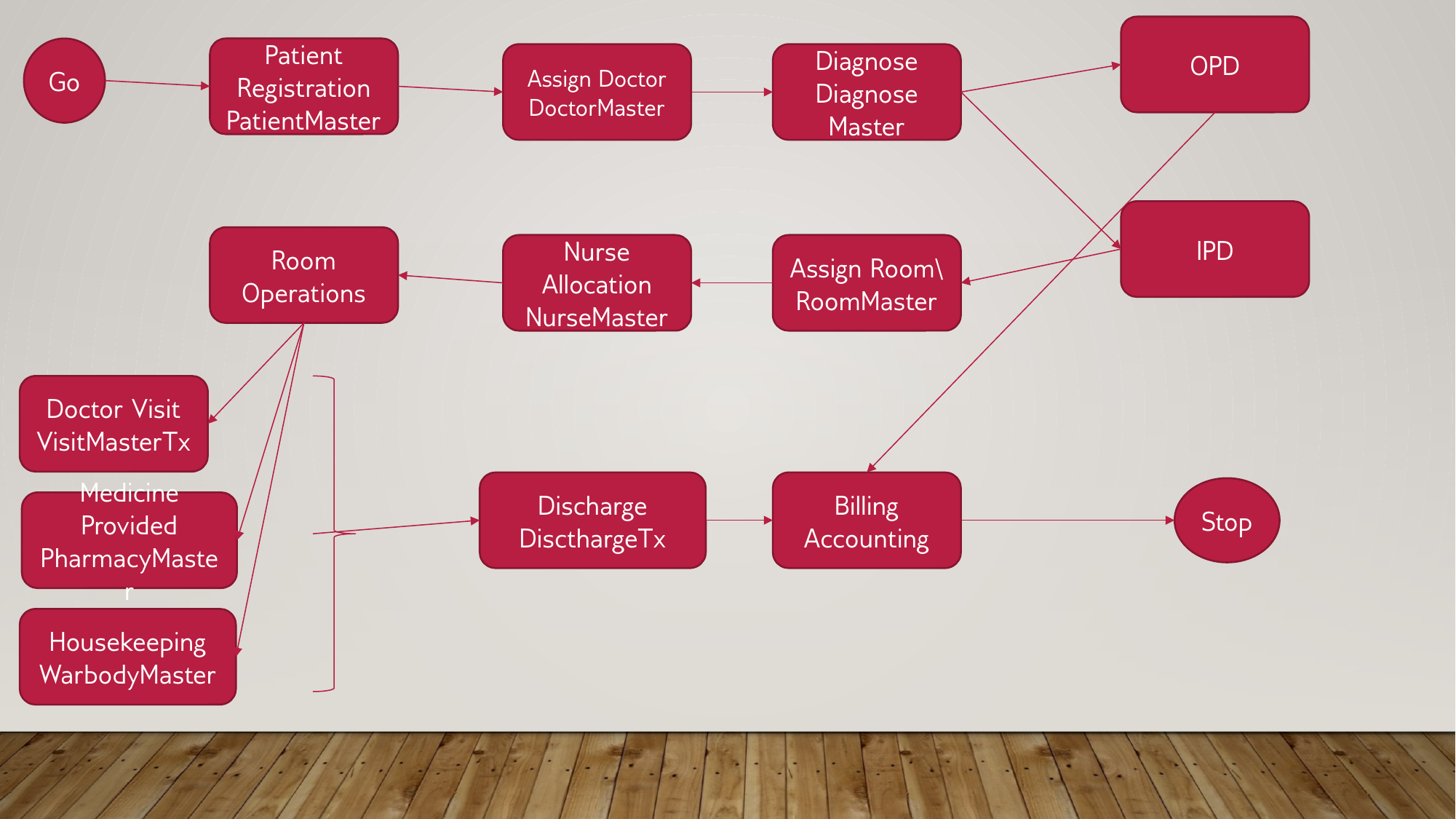

OPD
Go
Patient
Registration
PatientMaster
Assign Doctor
DoctorMaster
Diagnose
Diagnose Master
IPD
Room Operations
Nurse Allocation
NurseMaster
Assign Room\RoomMaster
Doctor Visit
VisitMasterTx

Discharge
DiscthargeTx
Billing
Accounting
Stop
Medicine Provided PharmacyMaster
Housekeeping
WarbodyMaster